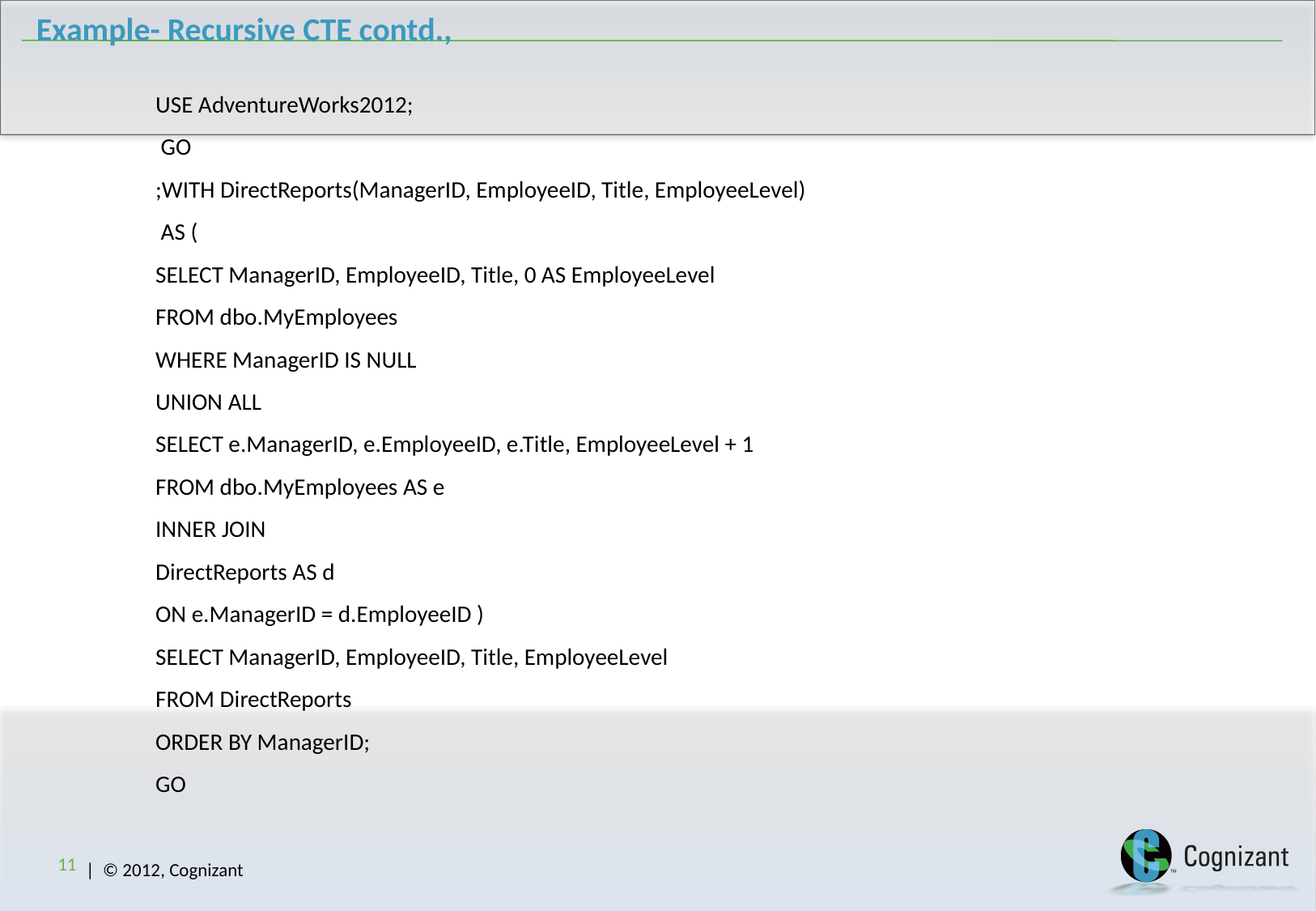

# Example- Recursive CTE contd.,
USE AdventureWorks2012;
 GO
;WITH DirectReports(ManagerID, EmployeeID, Title, EmployeeLevel)
 AS (
SELECT ManagerID, EmployeeID, Title, 0 AS EmployeeLevel
FROM dbo.MyEmployees
WHERE ManagerID IS NULL
UNION ALL
SELECT e.ManagerID, e.EmployeeID, e.Title, EmployeeLevel + 1
FROM dbo.MyEmployees AS e
INNER JOIN
DirectReports AS d
ON e.ManagerID = d.EmployeeID )
SELECT ManagerID, EmployeeID, Title, EmployeeLevel
FROM DirectReports
ORDER BY ManagerID;
GO
11